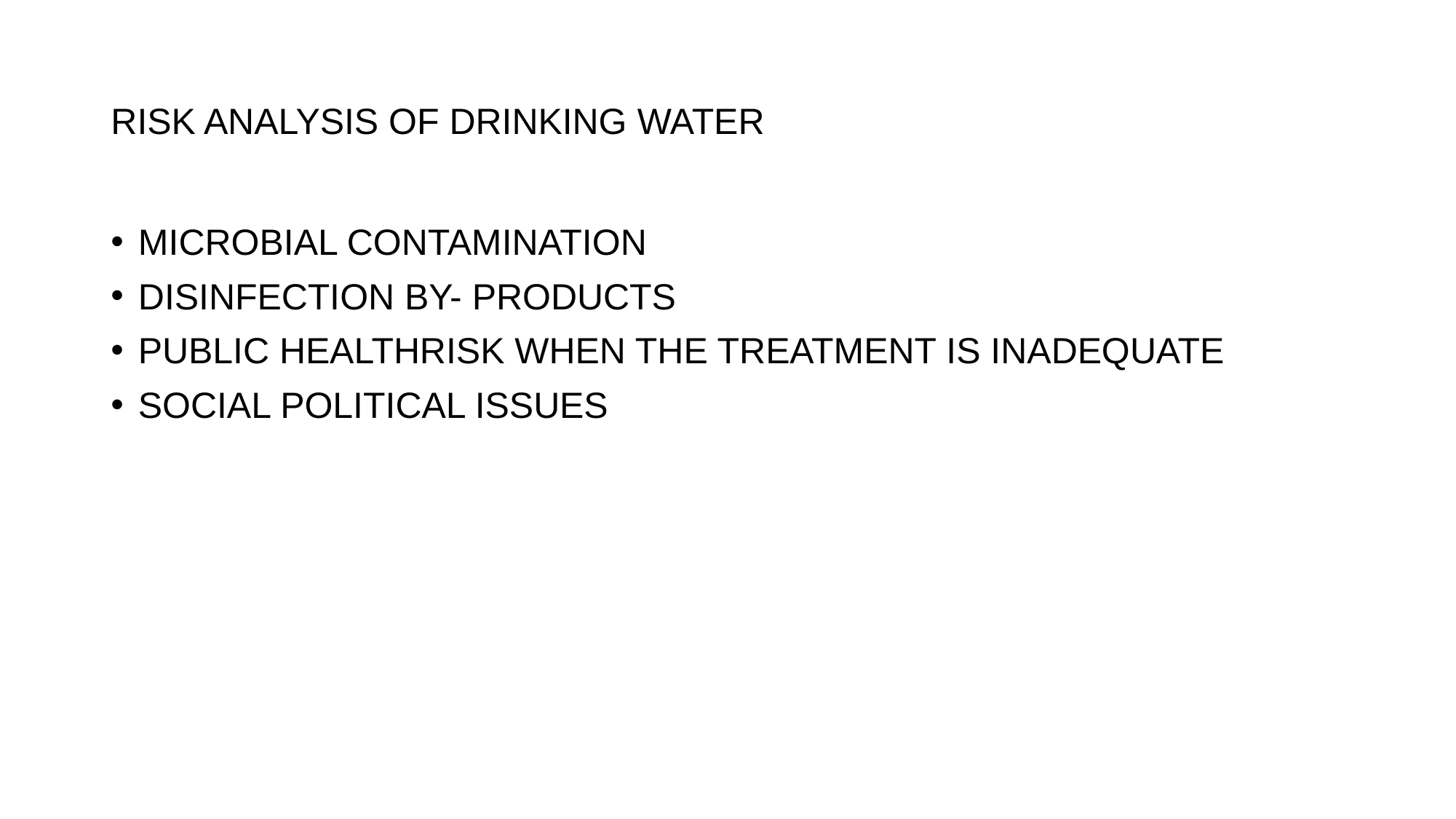

# RISK ANALYSIS OF DRINKING WATER
MICROBIAL CONTAMINATION
DISINFECTION BY- PRODUCTS
PUBLIC HEALTHRISK WHEN THE TREATMENT IS INADEQUATE
SOCIAL POLITICAL ISSUES